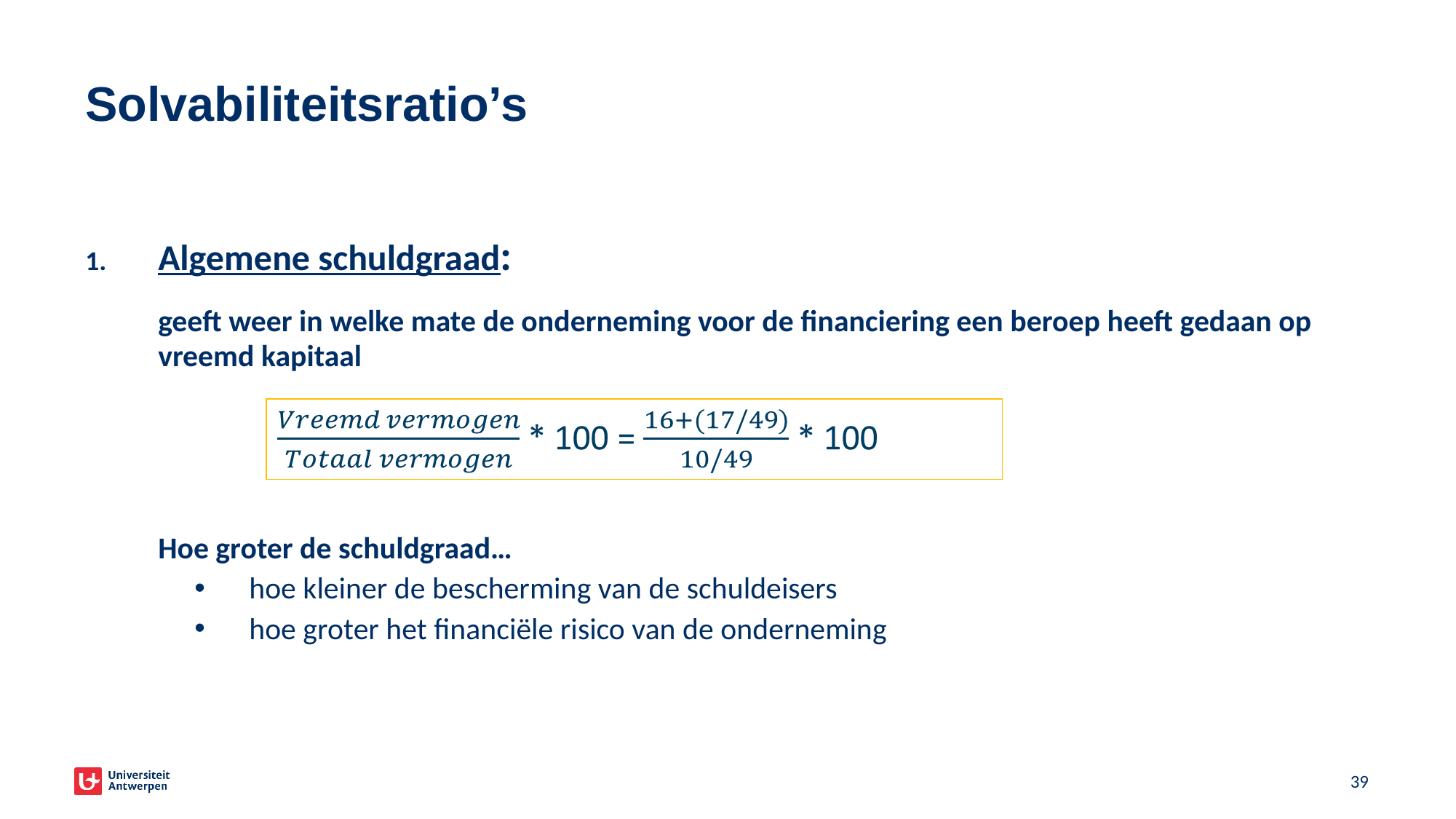

# Solvabiliteitsratio’s
Algemene schuldgraad:
	geeft weer in welke mate de onderneming voor de financiering een beroep heeft gedaan op vreemd kapitaal

	Hoe groter de schuldgraad…
hoe kleiner de bescherming van de schuldeisers
hoe groter het financiële risico van de onderneming

39